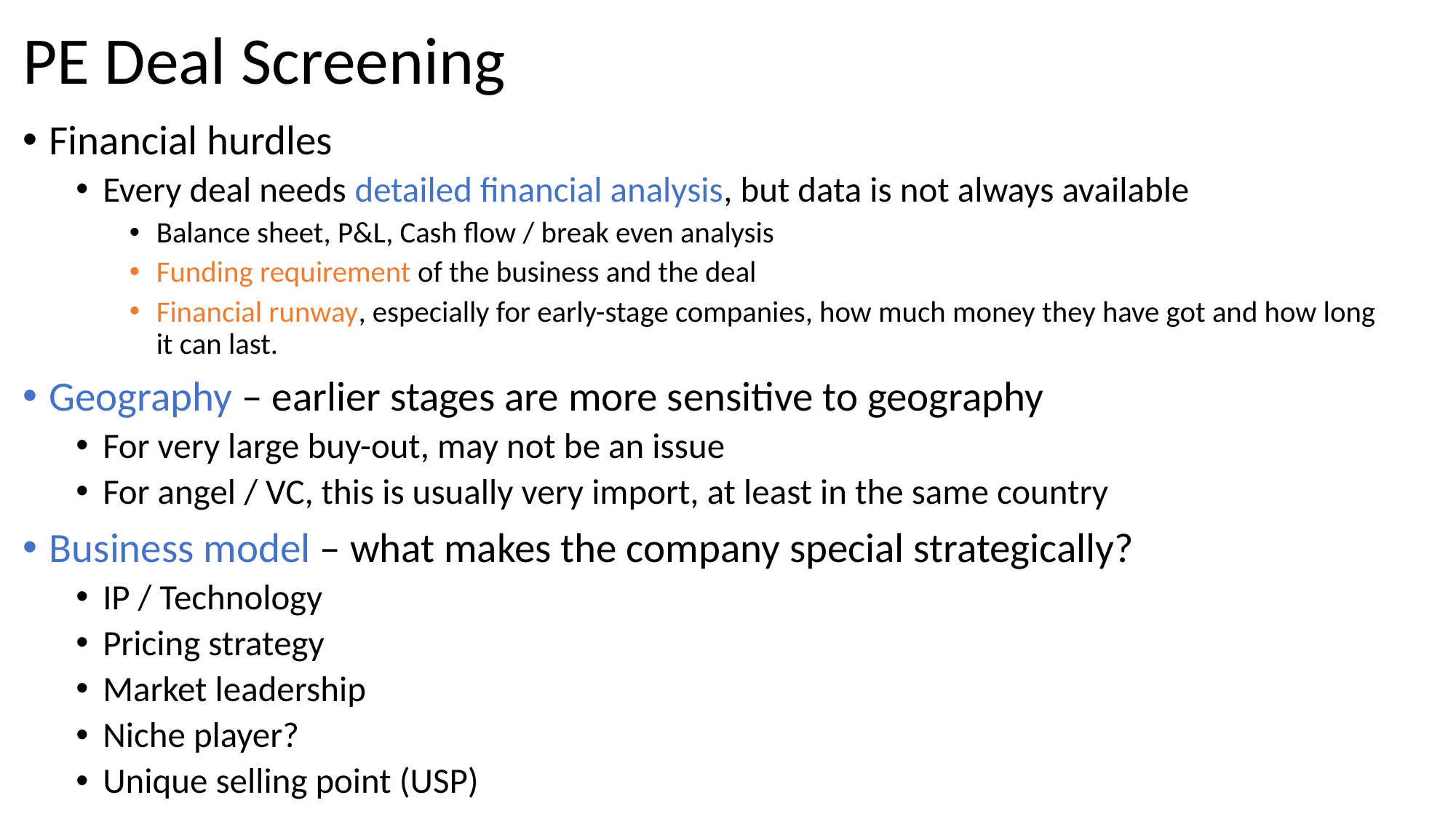

# PE Deal Screening
Financial hurdles
Every deal needs detailed financial analysis, but data is not always available
Balance sheet, P&L, Cash flow / break even analysis
Funding requirement of the business and the deal
Financial runway, especially for early-stage companies, how much money they have got and how long it can last.
Geography – earlier stages are more sensitive to geography
For very large buy-out, may not be an issue
For angel / VC, this is usually very import, at least in the same country
Business model – what makes the company special strategically?
IP / Technology
Pricing strategy
Market leadership
Niche player?
Unique selling point (USP)